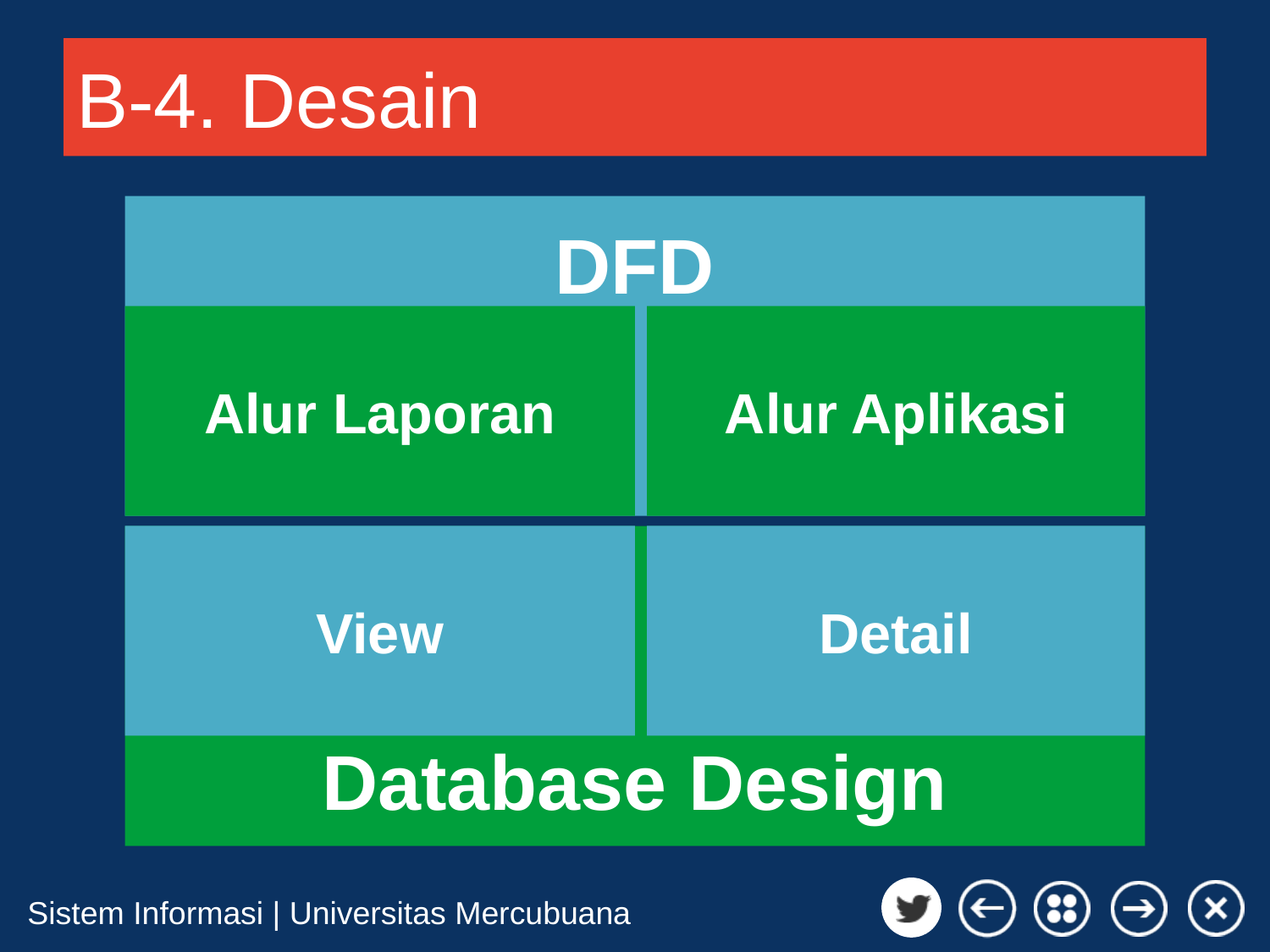

# B-4. Desain
DFD

Alur Laporan
Alur Aplikasi

Database Design

View
Detail